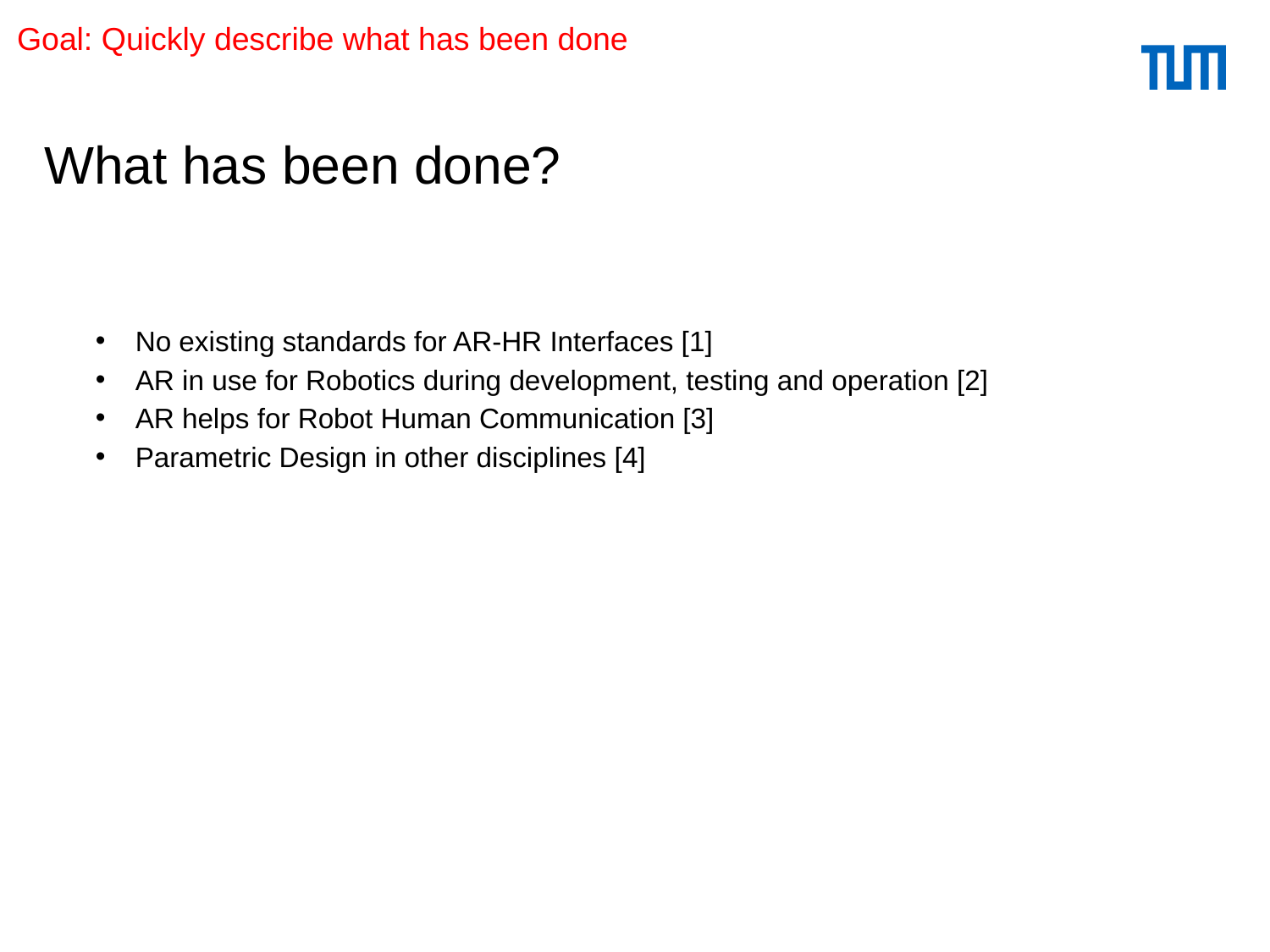

Goal: Quickly describe what has been done
# What has been done?
No existing standards for AR-HR Interfaces [1]
AR in use for Robotics during development, testing and operation [2]
AR helps for Robot Human Communication [3]
Parametric Design in other disciplines [4]